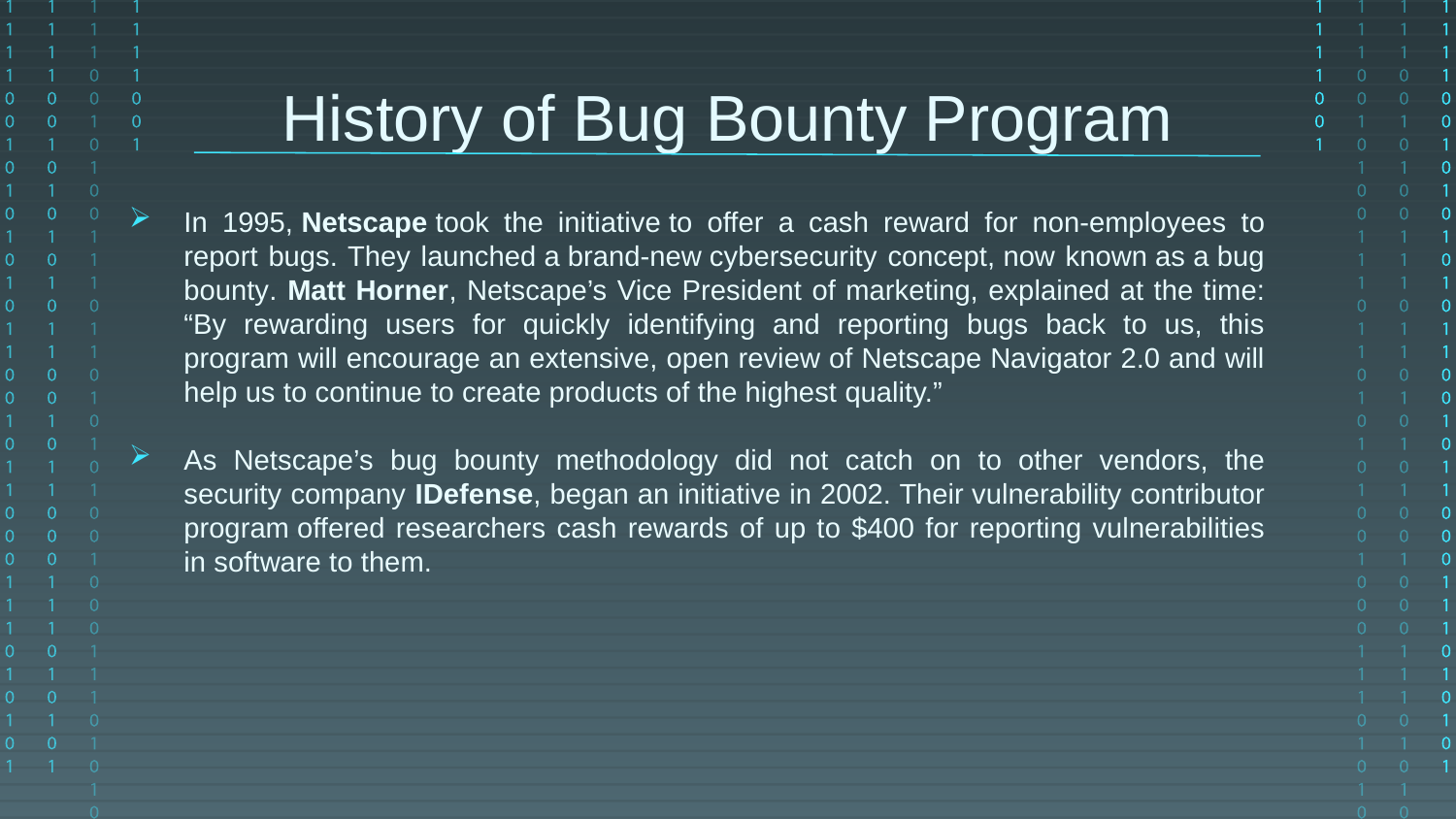

# History of Bug Bounty Program
In 1995, Netscape took the initiative to offer a cash reward for non-employees to report bugs. They launched a brand-new cybersecurity concept, now known as a bug bounty. Matt Horner, Netscape’s Vice President of marketing, explained at the time: “By rewarding users for quickly identifying and reporting bugs back to us, this program will encourage an extensive, open review of Netscape Navigator 2.0 and will help us to continue to create products of the highest quality.”

As Netscape’s bug bounty methodology did not catch on to other vendors, the security company IDefense, began an initiative in 2002. Their vulnerability contributor program offered researchers cash rewards of up to $400 for reporting vulnerabilities in software to them.